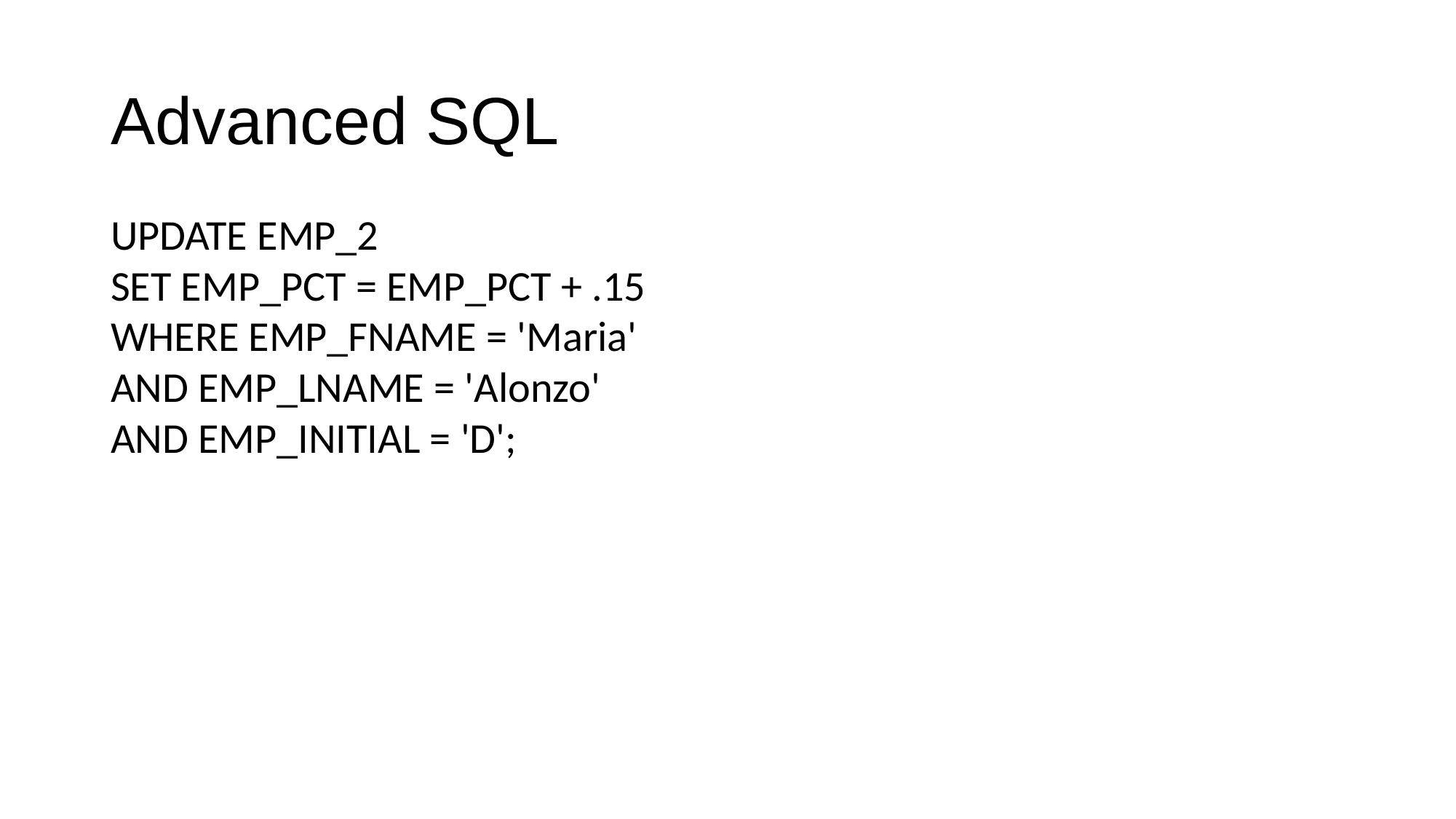

# Advanced SQL
UPDATE EMP_2
SET EMP_PCT = EMP_PCT + .15
WHERE EMP_FNAME = 'Maria'
AND EMP_LNAME = 'Alonzo'
AND EMP_INITIAL = 'D';